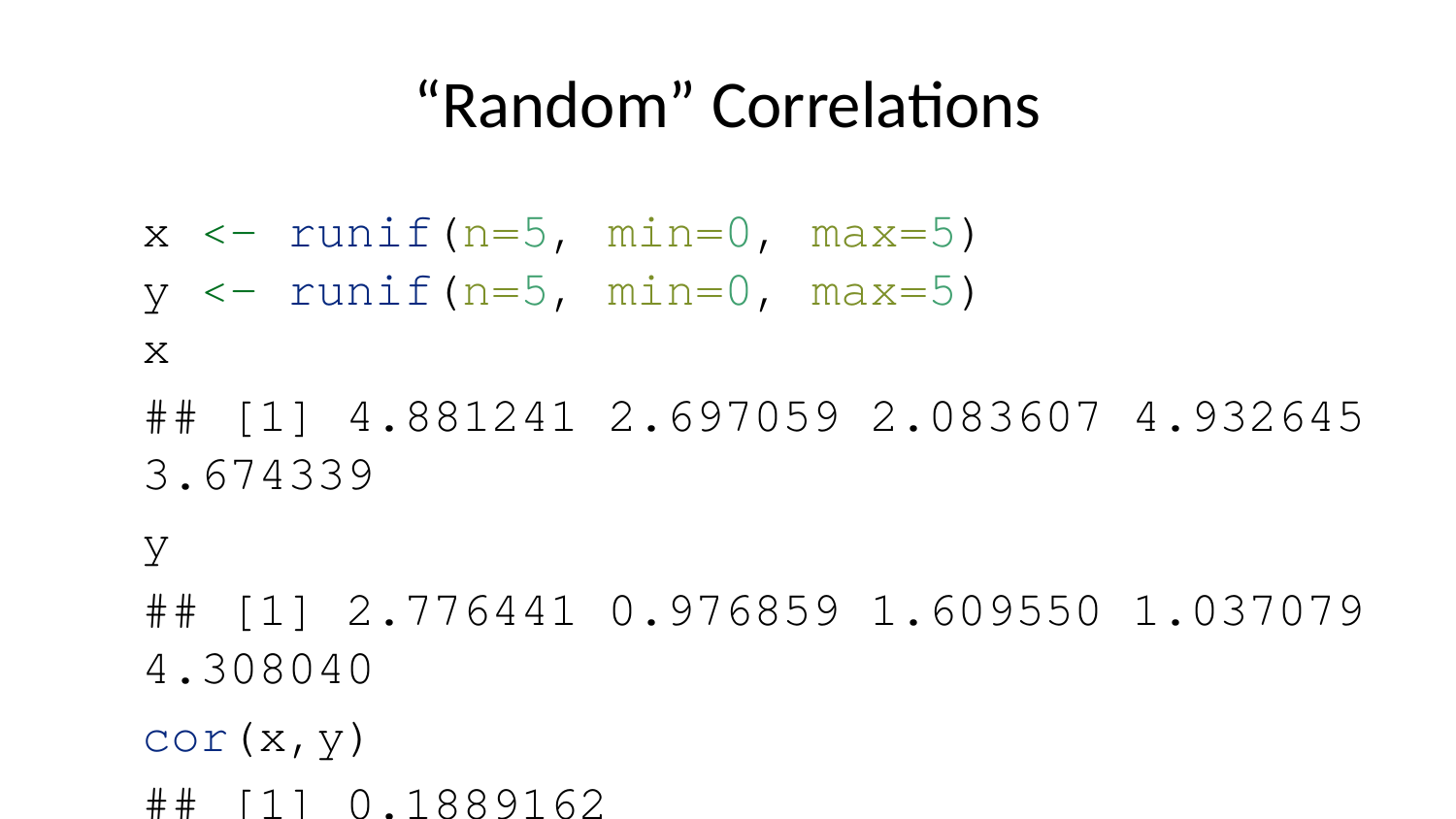

# “Random” Correlations
x <- runif(n=5, min=0, max=5)
y <- runif(n=5, min=0, max=5)
x
## [1] 4.881241 2.697059 2.083607 4.932645 3.674339
y
## [1] 2.776441 0.976859 1.609550 1.037079 4.308040
cor(x,y)
## [1] 0.1889162